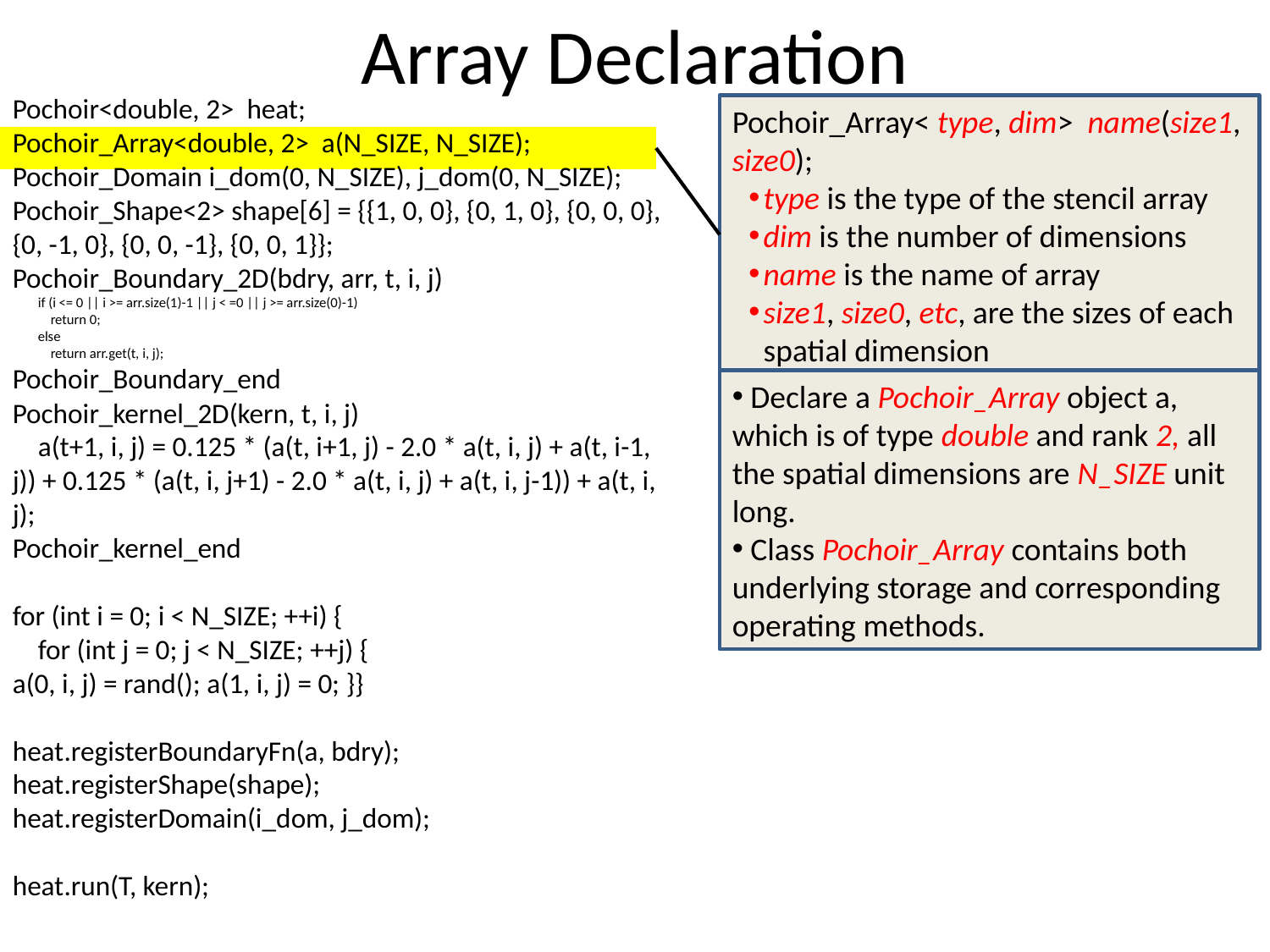

# Array Declaration
Pochoir<double, 2>  heat;
Pochoir_Array<double, 2>  a(N_SIZE, N_SIZE);
Pochoir_Domain i_dom(0, N_SIZE), j_dom(0, N_SIZE);
Pochoir_Shape<2> shape[6] = {{1, 0, 0}, {0, 1, 0}, {0, 0, 0}, {0, -1, 0}, {0, 0, -1}, {0, 0, 1}};
Pochoir_Boundary_2D(bdry, arr, t, i, j)
        if (i <= 0 || i >= arr.size(1)-1 || j < =0 || j >= arr.size(0)-1)
            return 0;
        else
            return arr.get(t, i, j);
Pochoir_Boundary_end
Pochoir_kernel_2D(kern, t, i, j)
    a(t+1, i, j) = 0.125 * (a(t, i+1, j) - 2.0 * a(t, i, j) + a(t, i-1, j)) + 0.125 * (a(t, i, j+1) - 2.0 * a(t, i, j) + a(t, i, j-1)) + a(t, i, j);
Pochoir_kernel_end

for (int i = 0; i < N_SIZE; ++i) {
    for (int j = 0; j < N_SIZE; ++j) {
a(0, i, j) = rand(); a(1, i, j) = 0; }}

heat.registerBoundaryFn(a, bdry);
heat.registerShape(shape);
heat.registerDomain(i_dom, j_dom);

heat.run(T, kern);
Pochoir_Array< type, dim>  name(size1, size0);
type is the type of the stencil array
dim is the number of dimensions
name is the name of array
size1, size0, etc, are the sizes of each spatial dimension

 Declare a Pochoir_Array object a, which is of type double and rank 2, all the spatial dimensions are N_SIZE unit long.
 Class Pochoir_Array contains both underlying storage and corresponding operating methods.